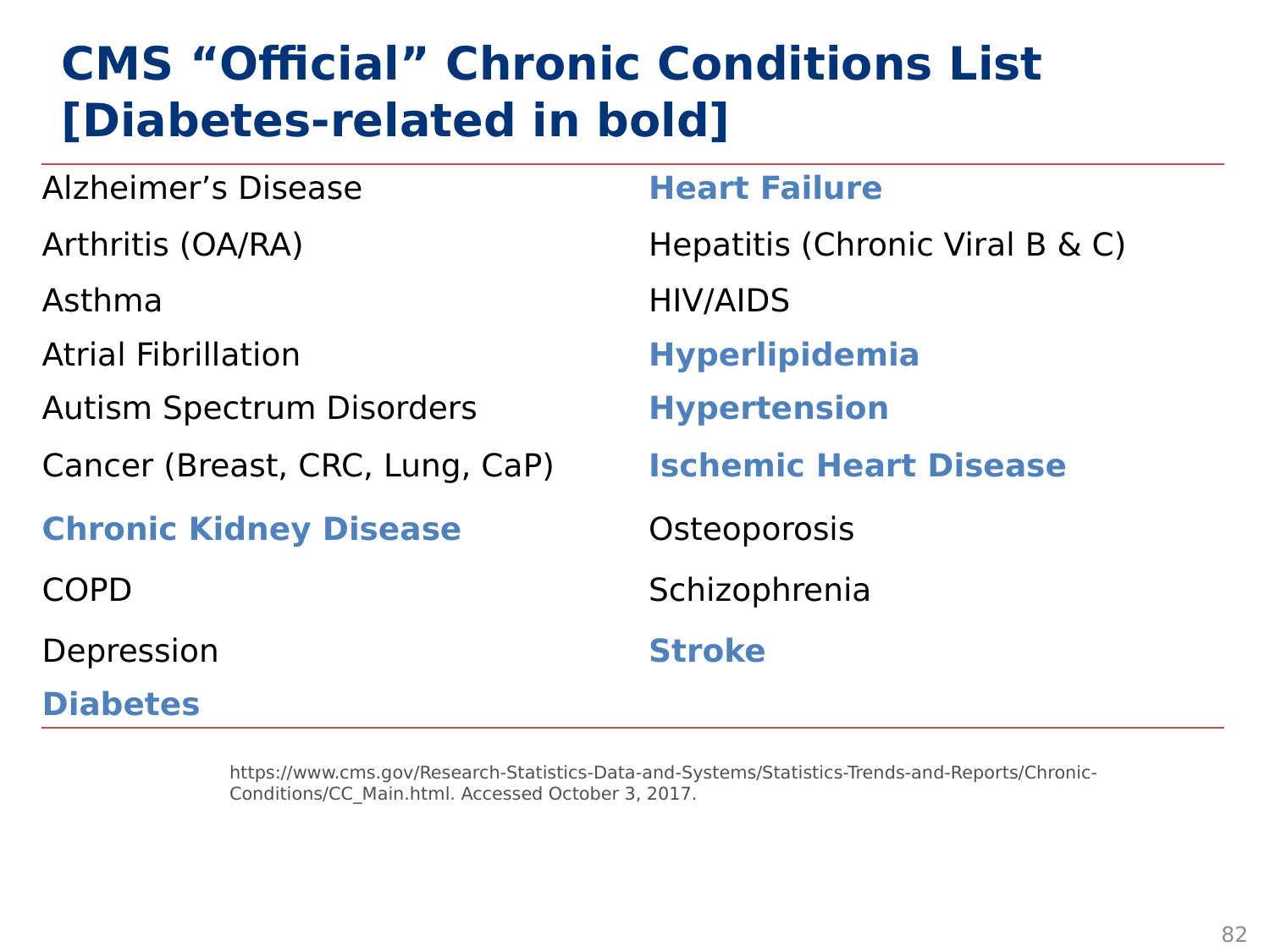

# CMS “Official” Chronic Conditions List [Diabetes-related in bold]
| Alzheimer’s Disease | Heart Failure |
| --- | --- |
| Arthritis (OA/RA) | Hepatitis (Chronic Viral B & C) |
| Asthma | HIV/AIDS |
| Atrial Fibrillation | Hyperlipidemia |
| Autism Spectrum Disorders | Hypertension |
| Cancer (Breast, CRC, Lung, CaP) | Ischemic Heart Disease |
| Chronic Kidney Disease | Osteoporosis |
| COPD | Schizophrenia |
| Depression | Stroke |
| Diabetes |  |

https://www.cms.gov/Research-Statistics-Data-and-Systems/Statistics-Trends-and-Reports/Chronic-Conditions/CC_Main.html. Accessed October 3, 2017.
82